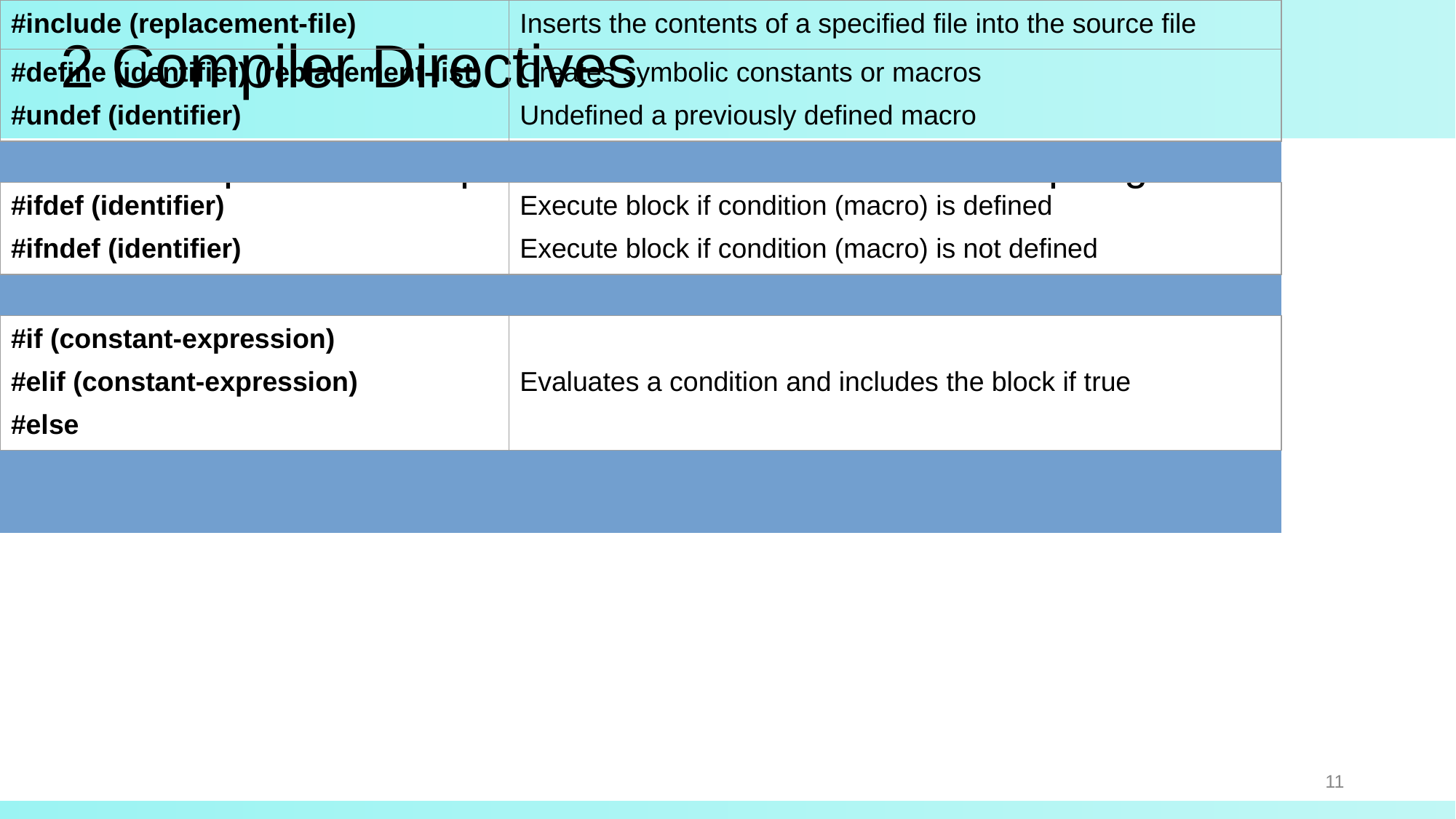

# 2 Compiler Directives
C Preprocessor replace the directives before compiling

| #include (replacement-file) | Inserts the contents of a specified file into the source file |
| --- | --- |
| #define (identifier) (replacement-list) #undef (identifier) | Creates symbolic constants or macros Undefined a previously defined macro |
|  |  |
| #ifdef (identifier) #ifndef (identifier) | Execute block if condition (macro) is defined Execute block if condition (macro) is not defined |
|  |  |
| #if (constant-expression) #elif (constant-expression) #else | Evaluates a condition and includes the block if true |
|  |  |
|  |  |
|  |  |
| #endif | Ends conditional directives |
| #line (line-number) (file-name) | Changes the compiler’s current line number and file name |
| #error (message) | Prints an error message and stops the compilation |
| #pragma (tokens) | Issues standardized or compiler-specific instructions to the compiler (such as once, warning, pack, message) |
11